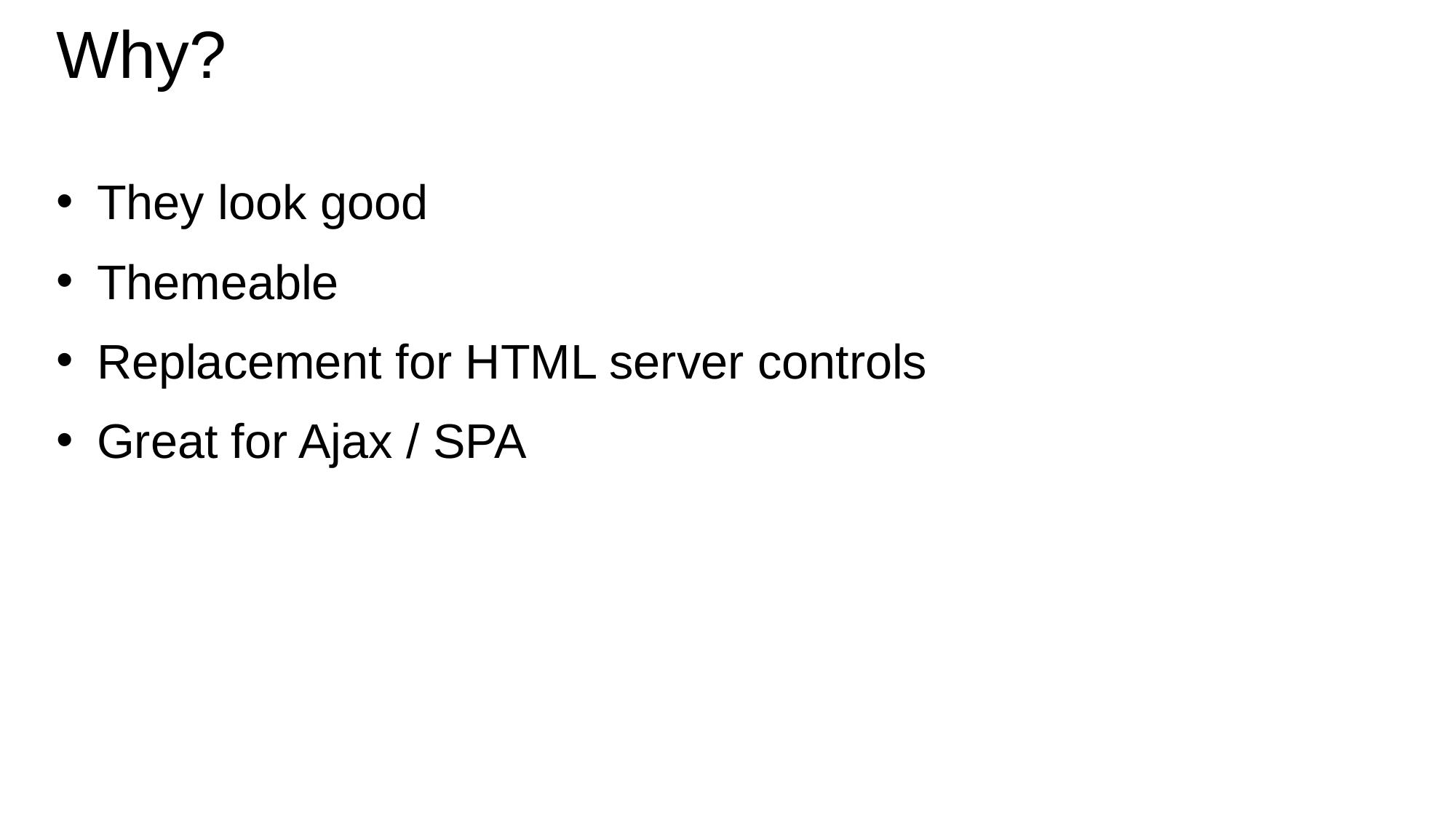

# Why?
They look good
Themeable
Replacement for HTML server controls
Great for Ajax / SPA